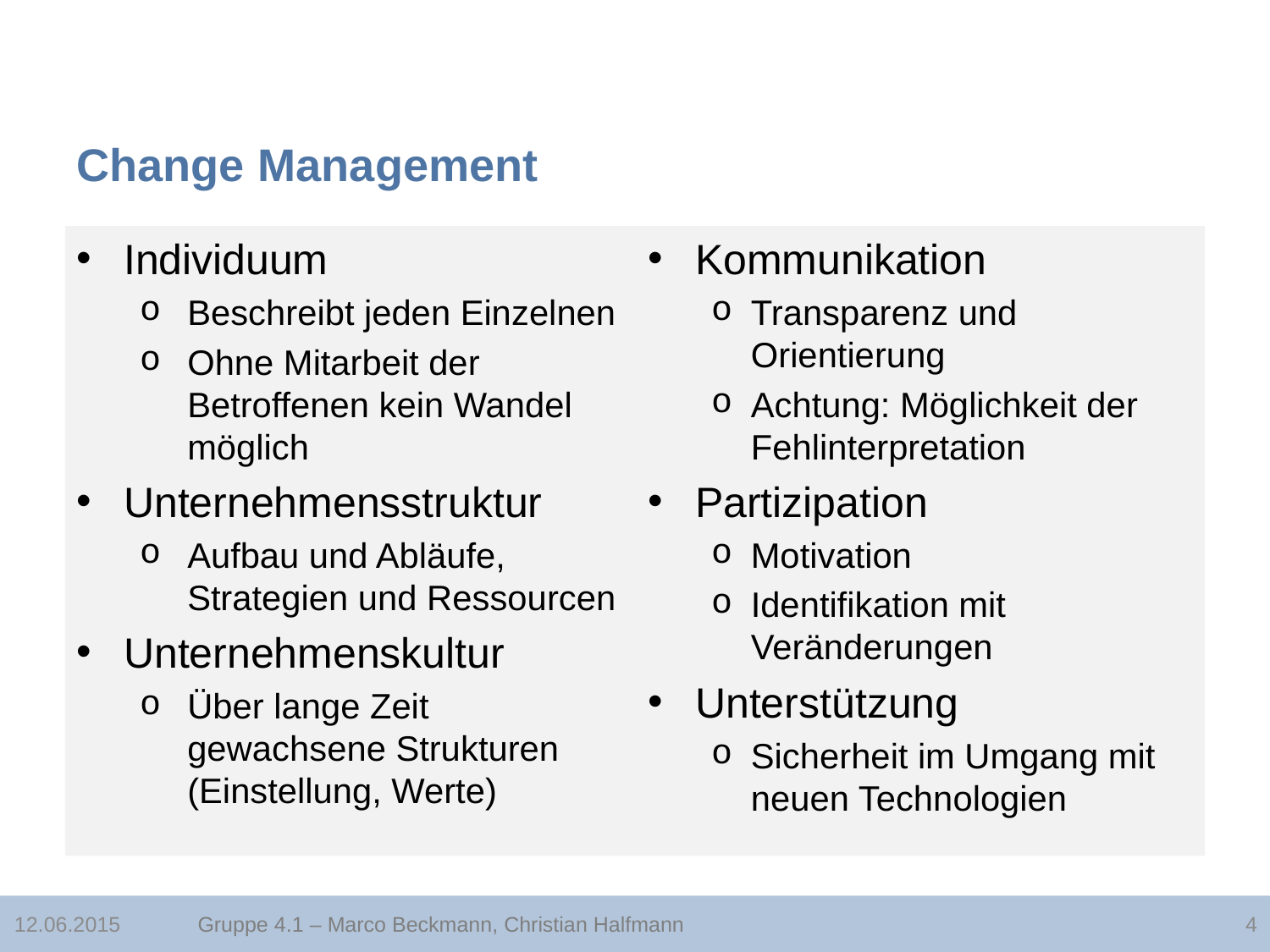

# Change Management
Individuum
Beschreibt jeden Einzelnen
Ohne Mitarbeit der Betroffenen kein Wandel möglich
Unternehmensstruktur
Aufbau und Abläufe, Strategien und Ressourcen
Unternehmenskultur
Über lange Zeit gewachsene Strukturen (Einstellung, Werte)

Kommunikation
Transparenz und
Orientierung
Achtung: Möglichkeit der
Fehlinterpretation
Partizipation
Motivation
Identifikation mit
Veränderungen
Unterstützung
Sicherheit im Umgang mit
neuen Technologien

12.06.2015
Gruppe 4.1 – Marco Beckmann, Christian Halfmann
4